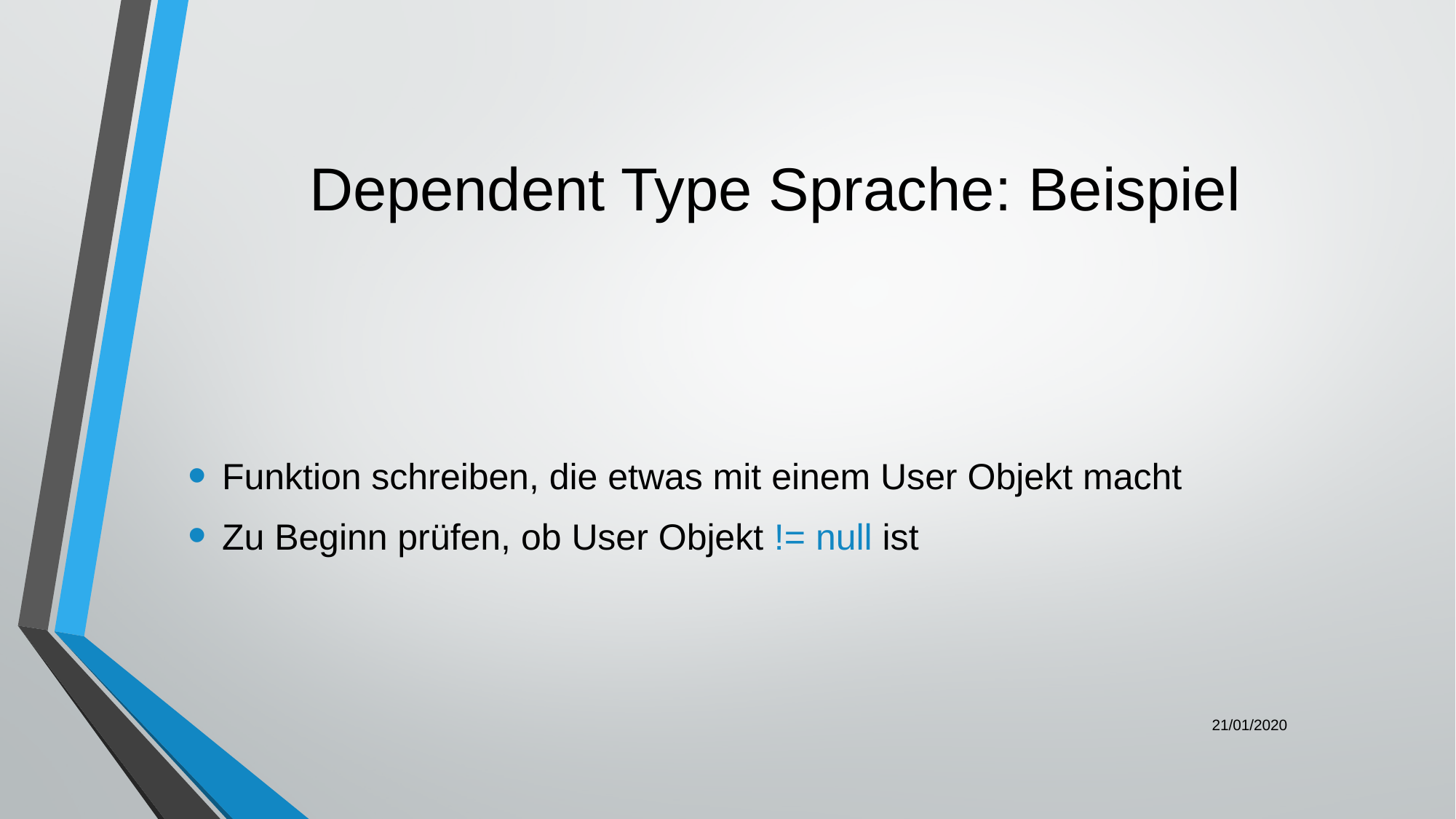

Dependent Type Sprache: Beispiel
Funktion schreiben, die etwas mit einem User Objekt macht
Zu Beginn prüfen, ob User Objekt != null ist
21/01/2020